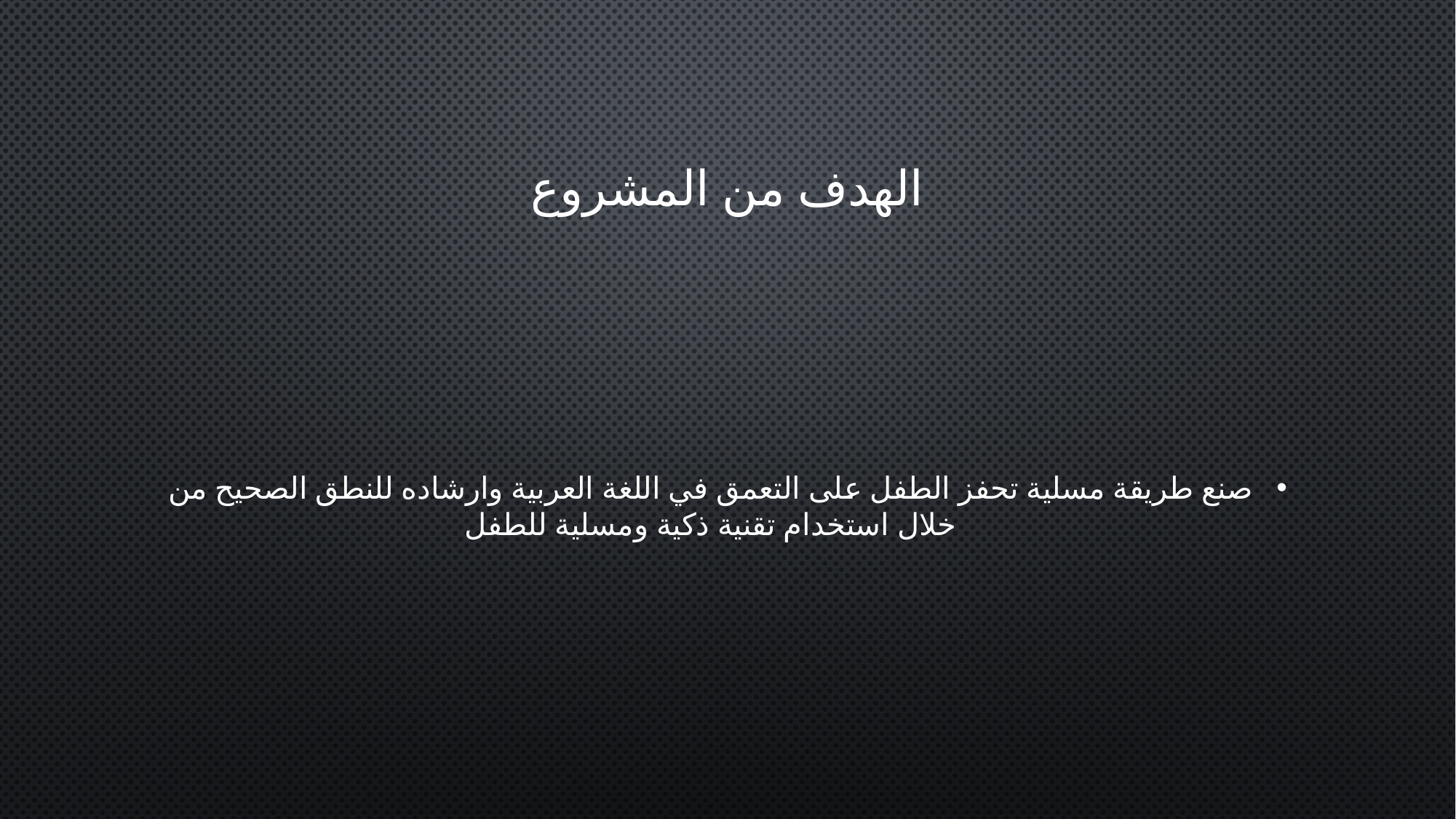

# الهدف من المشروع
صنع طريقة مسلية تحفز الطفل على التعمق في اللغة العربية وارشاده للنطق الصحيح من خلال استخدام تقنية ذكية ومسلية للطفل